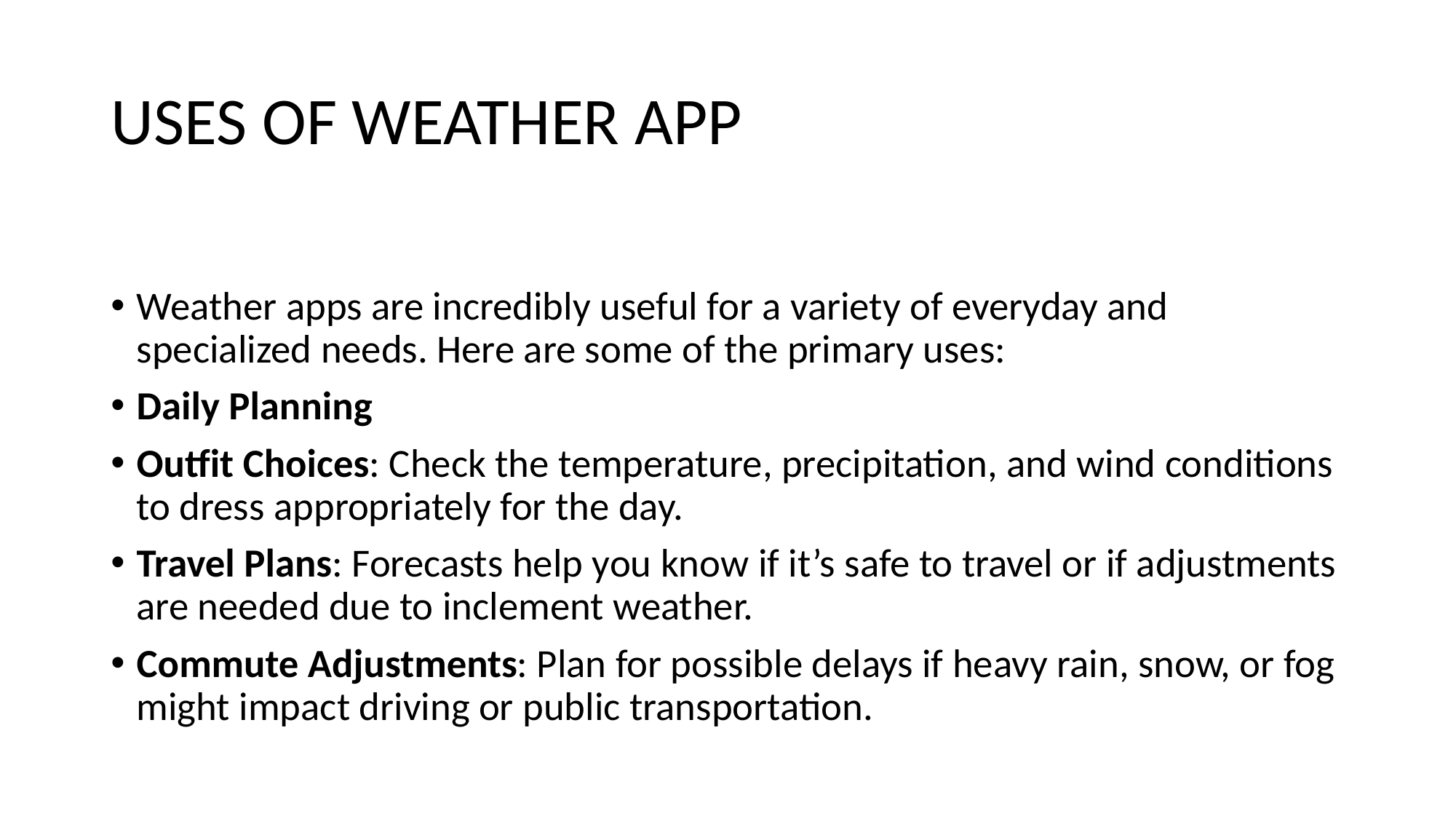

# USES OF WEATHER APP

Weather apps are incredibly useful for a variety of everyday and specialized needs. Here are some of the primary uses:
Daily Planning
Outfit Choices: Check the temperature, precipitation, and wind conditions to dress appropriately for the day.
Travel Plans: Forecasts help you know if it’s safe to travel or if adjustments are needed due to inclement weather.
Commute Adjustments: Plan for possible delays if heavy rain, snow, or fog might impact driving or public transportation.